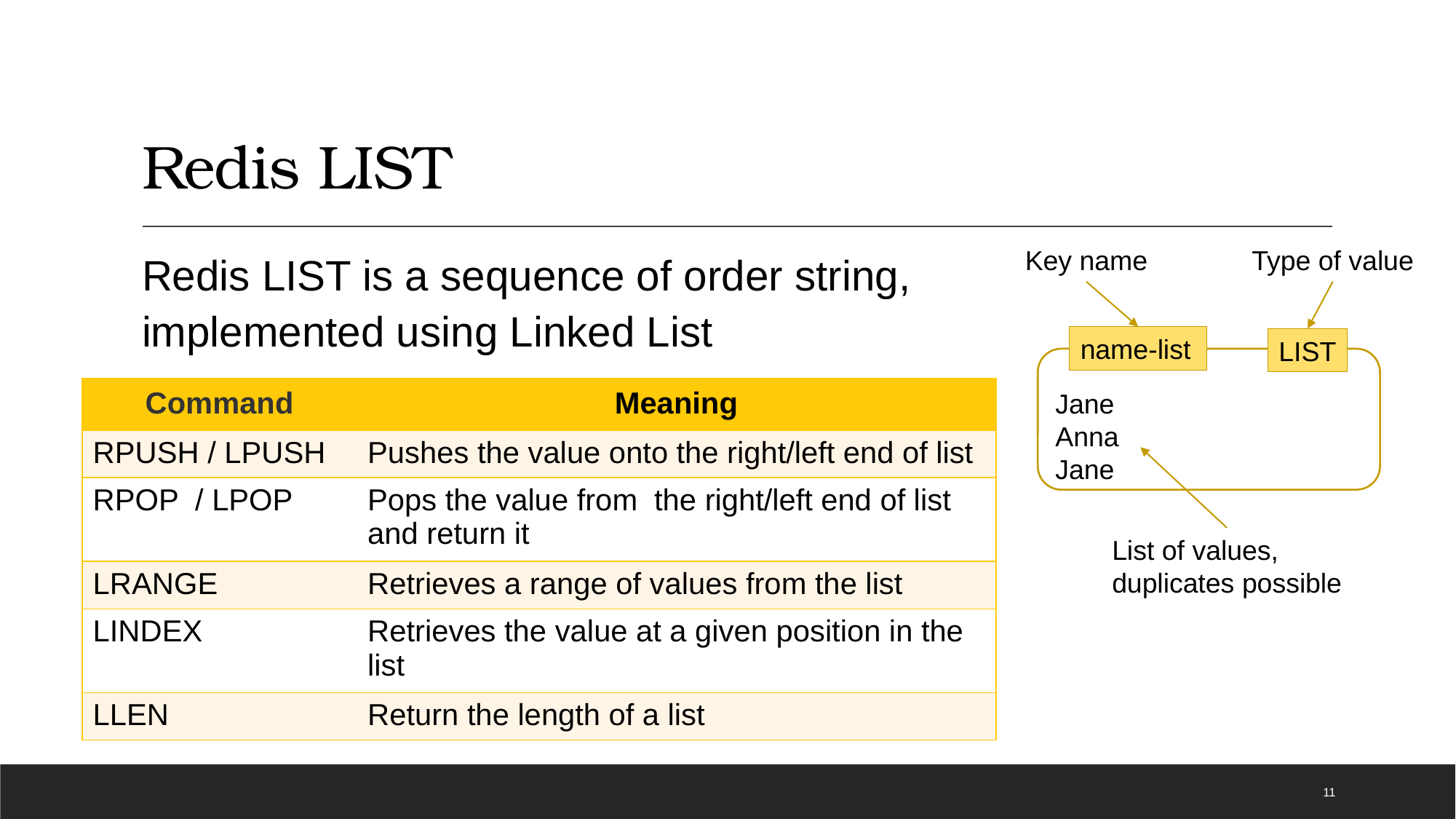

# Redis LIST
Redis LIST is a sequence of order string, implemented using Linked List
Key name
Type of value
name-list
LIST

Jane
Anna
Jane

List of values,
duplicates possible
| Command | Meaning |
| --- | --- |
| RPUSH / LPUSH | Pushes the value onto the right/left end of list |
| RPOP / LPOP | Pops the value from the right/left end of list and return it |
| LRANGE | Retrieves a range of values from the list |
| LINDEX | Retrieves the value at a given position in the list |
| LLEN | Return the length of a list |
11